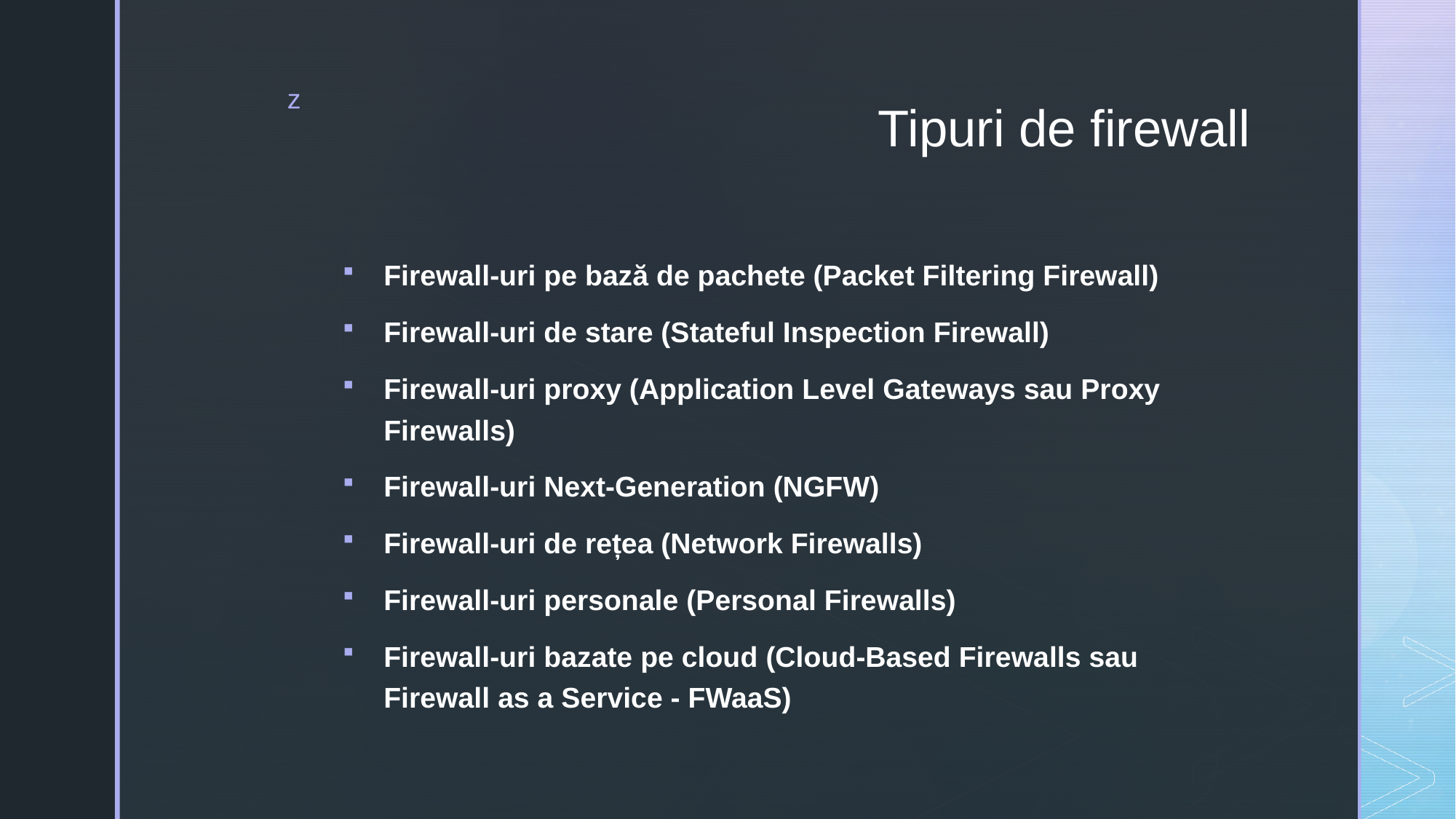

# Tipuri de firewall
Firewall-uri pe bază de pachete (Packet Filtering Firewall)
Firewall-uri de stare (Stateful Inspection Firewall)
Firewall-uri proxy (Application Level Gateways sau Proxy Firewalls)
Firewall-uri Next-Generation (NGFW)
Firewall-uri de rețea (Network Firewalls)
Firewall-uri personale (Personal Firewalls)
Firewall-uri bazate pe cloud (Cloud-Based Firewalls sau Firewall as a Service - FWaaS)